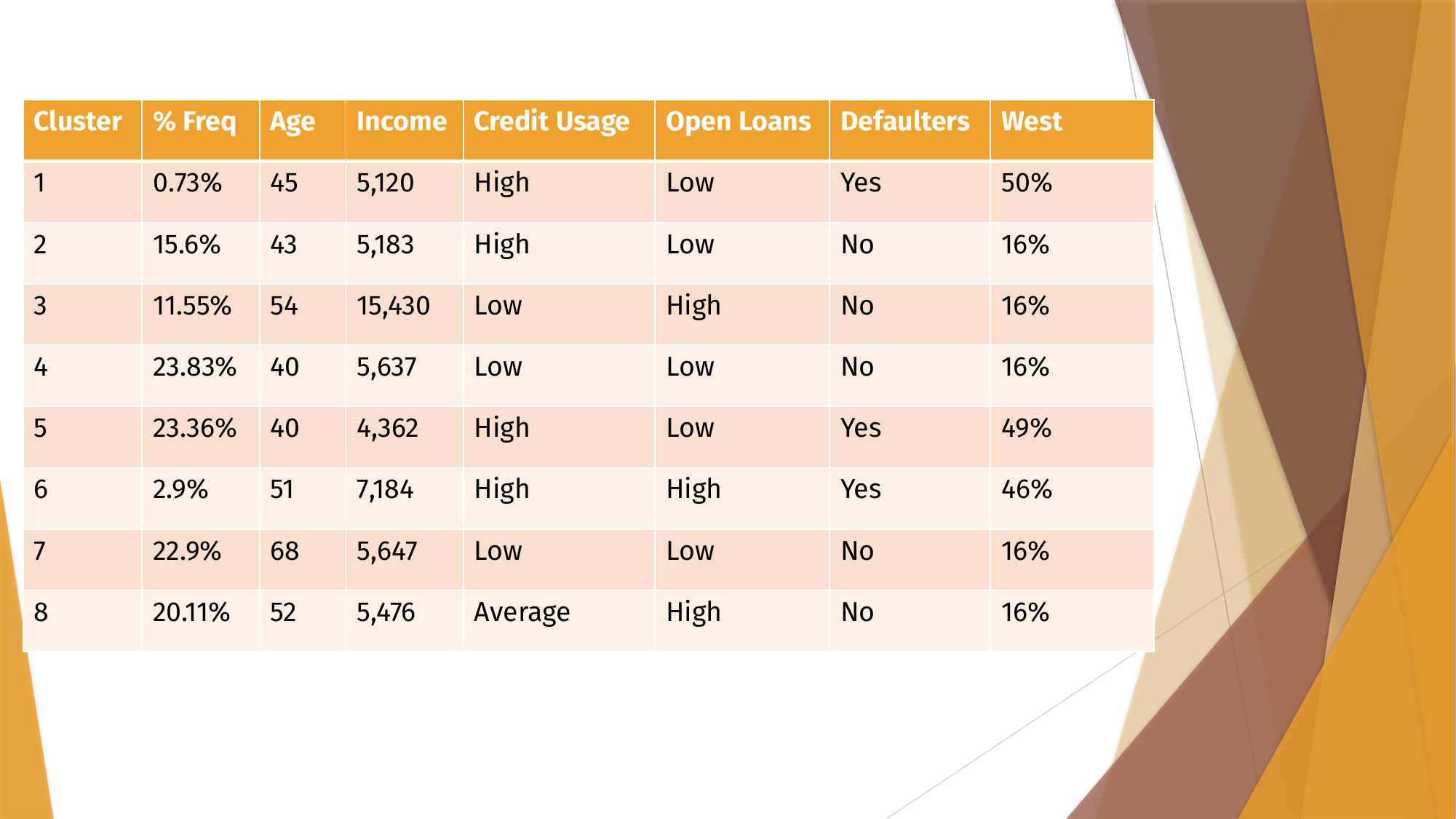

#
| Cluster | % Freq | Age | Income | Credit Usage | Open Loans | Defaulters | West |
| --- | --- | --- | --- | --- | --- | --- | --- |
| 1 | 0.73% | 45 | 5,120 | High | Low | Yes | 50% |
| 2 | 15.6% | 43 | 5,183 | High | Low | No | 16% |
| 3 | 11.55% | 54 | 15,430 | Low | High | No | 16% |
| 4 | 23.83% | 40 | 5,637 | Low | Low | No | 16% |
| 5 | 23.36% | 40 | 4,362 | High | Low | Yes | 49% |
| 6 | 2.9% | 51 | 7,184 | High | High | Yes | 46% |
| 7 | 22.9% | 68 | 5,647 | Low | Low | No | 16% |
| 8 | 20.11% | 52 | 5,476 | Average | High | No | 16% |